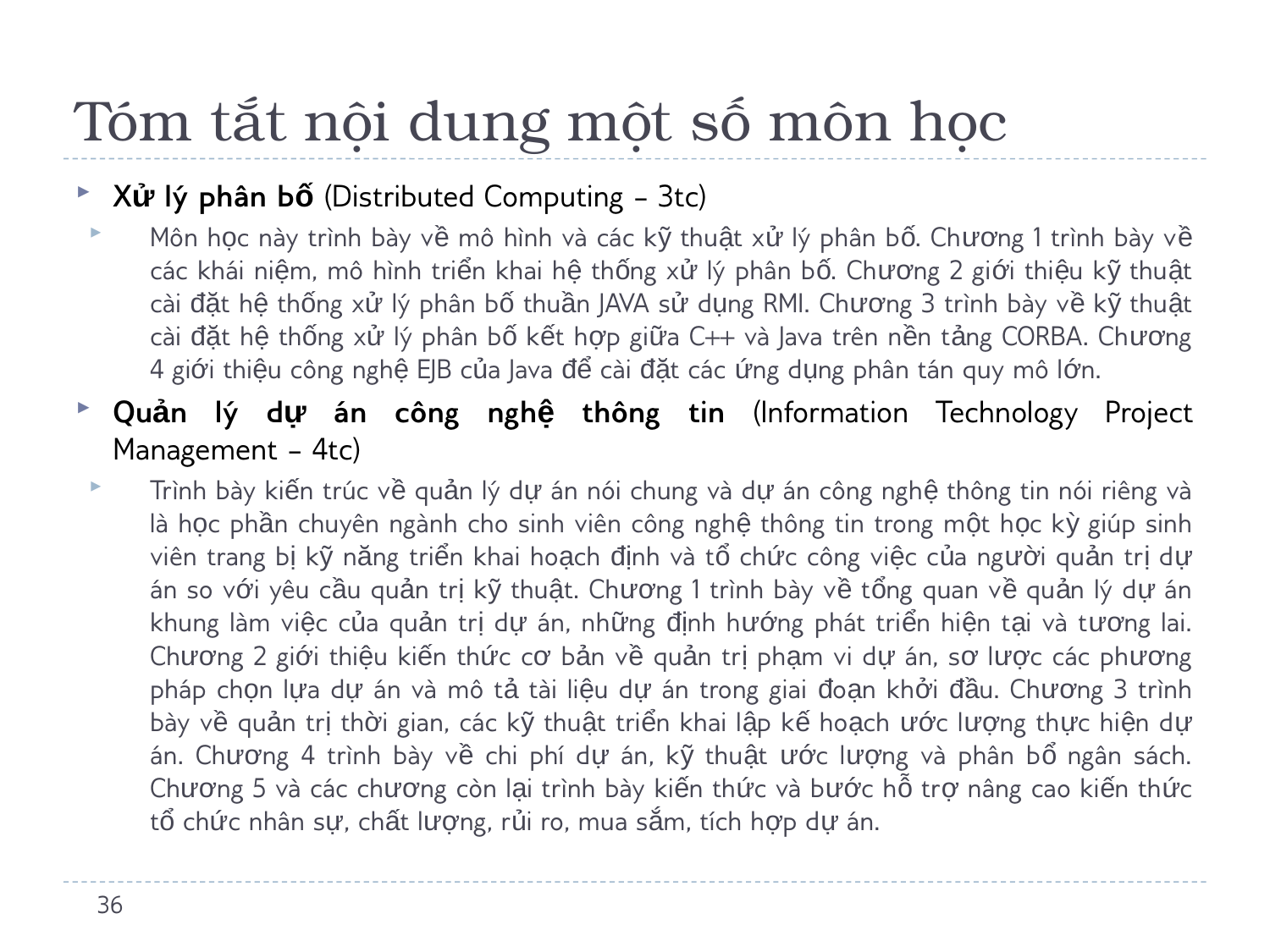

# Tóm tắt nội dung một số môn học
Xử lý phân bố (Distributed Computing – 3tc)
Môn học này trình bày về mô hình và các kỹ thuật xử lý phân bố. Chương 1 trình bày về các khái niệm, mô hình triển khai hệ thống xử lý phân bố. Chương 2 giới thiệu kỹ thuật cài đặt hệ thống xử lý phân bố thuần JAVA sử dụng RMI. Chương 3 trình bày về kỹ thuật cài đặt hệ thống xử lý phân bố kết hợp giữa C++ và Java trên nền tảng CORBA. Chương 4 giới thiệu công nghệ EJB của Java để cài đặt các ứng dụng phân tán quy mô lớn.
Quản lý dự án công nghệ thông tin (Information Technology Project Management – 4tc)
Trình bày kiến trúc về quản lý dự án nói chung và dự án công nghệ thông tin nói riêng và là học phần chuyên ngành cho sinh viên công nghệ thông tin trong một học kỳ giúp sinh viên trang bị kỹ năng triển khai hoạch định và tổ chức công việc của người quản trị dự án so với yêu cầu quản trị kỹ thuật. Chương 1 trình bày về tổng quan về quản lý dự án khung làm việc của quản trị dự án, những định hướng phát triển hiện tại và tương lai. Chương 2 giới thiệu kiến thức cơ bản về quản trị phạm vi dự án, sơ lược các phương pháp chọn lựa dự án và mô tả tài liệu dự án trong giai đoạn khởi đầu. Chương 3 trình bày về quản trị thời gian, các kỹ thuật triển khai lập kế hoạch ước lượng thực hiện dự án. Chương 4 trình bày về chi phí dự án, kỹ thuật ước lượng và phân bổ ngân sách. Chương 5 và các chương còn lại trình bày kiến thức và bước hỗ trợ nâng cao kiến thức tổ chức nhân sự, chất lượng, rủi ro, mua sắm, tích hợp dự án.

36